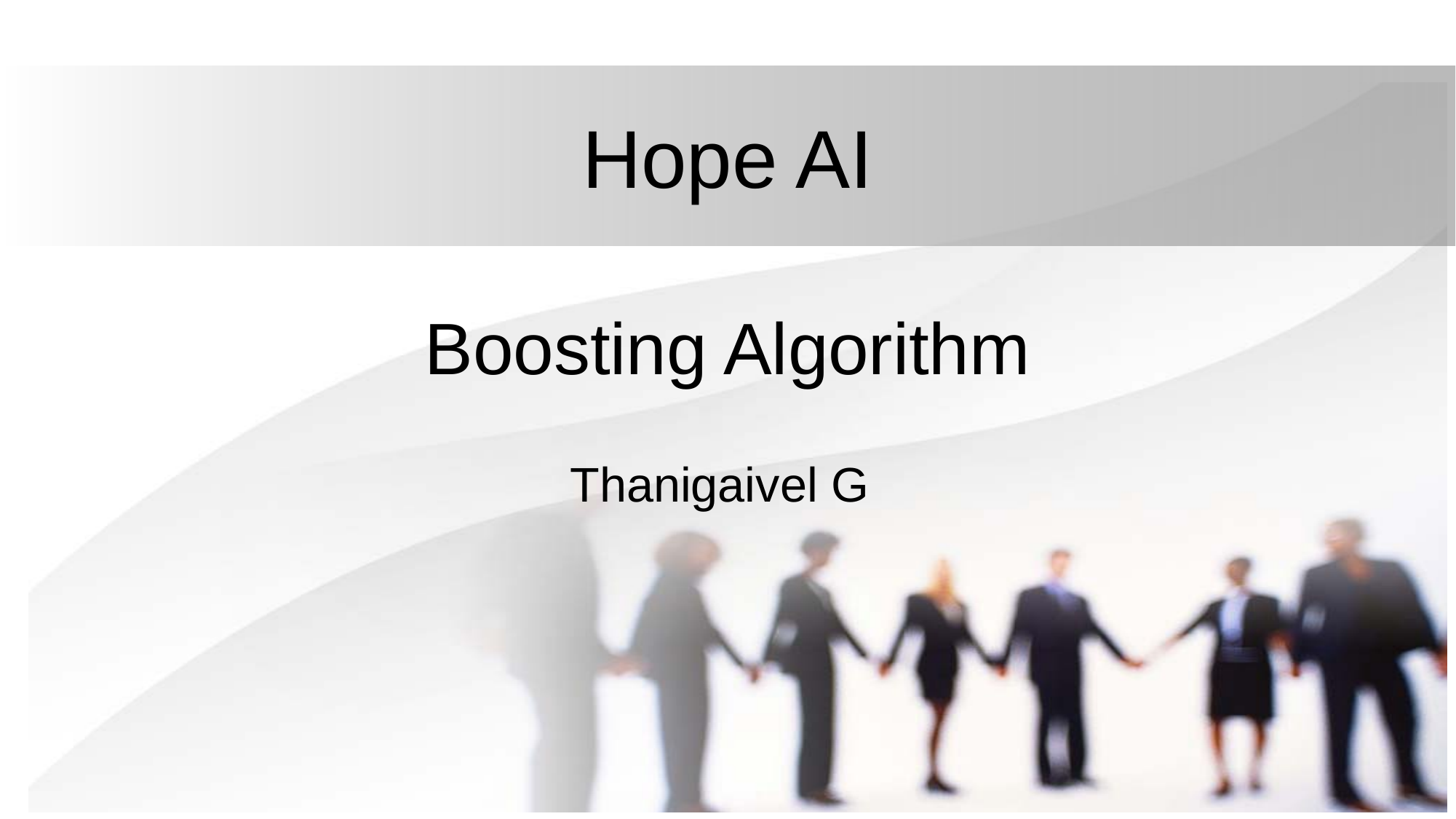

Hope AI
# Boosting Algorithm
Thanigaivel G